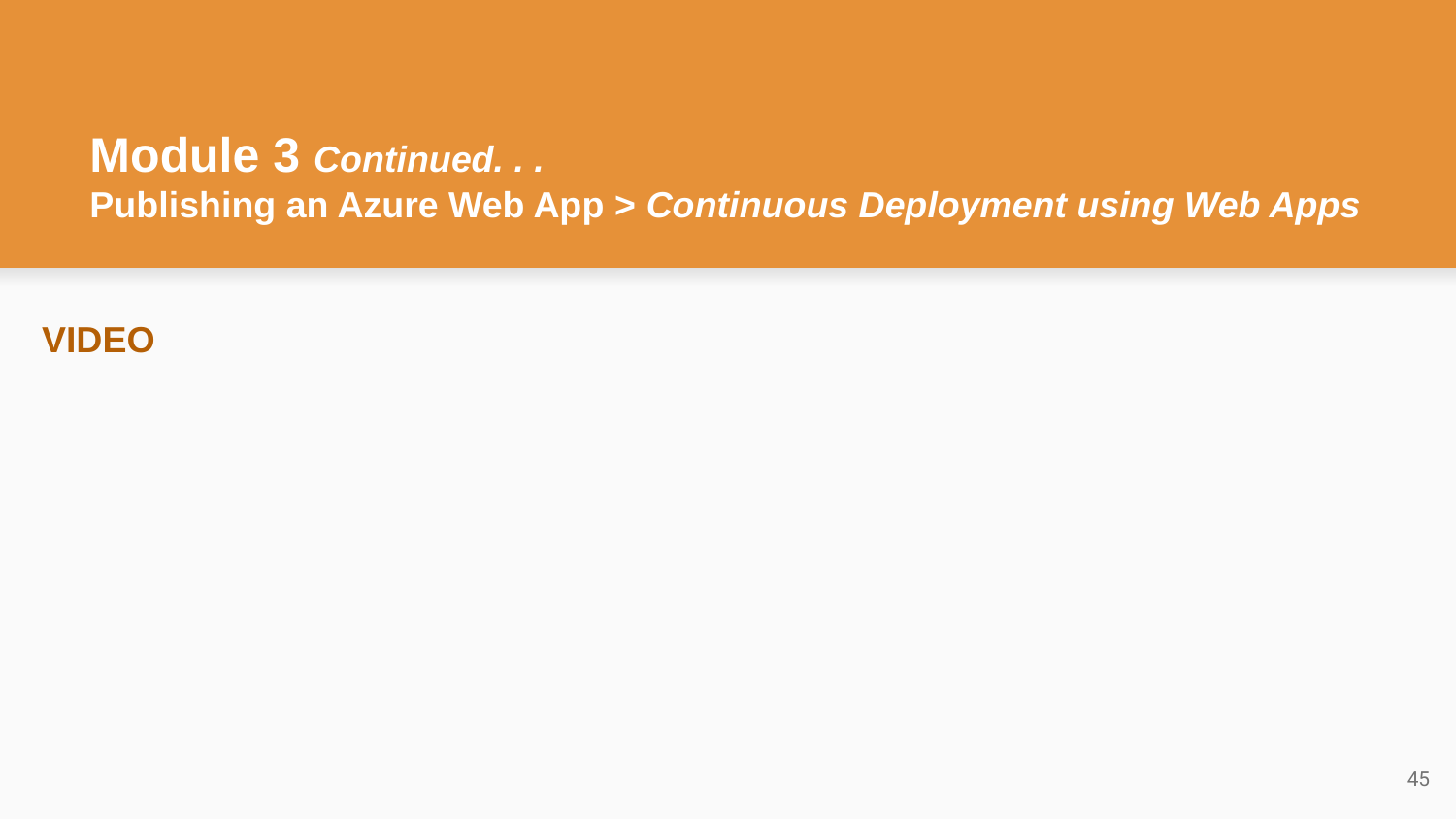

# Module 3 Continued. . .
Publishing an Azure Web App > Continuous Deployment using Web Apps
VIDEO
45